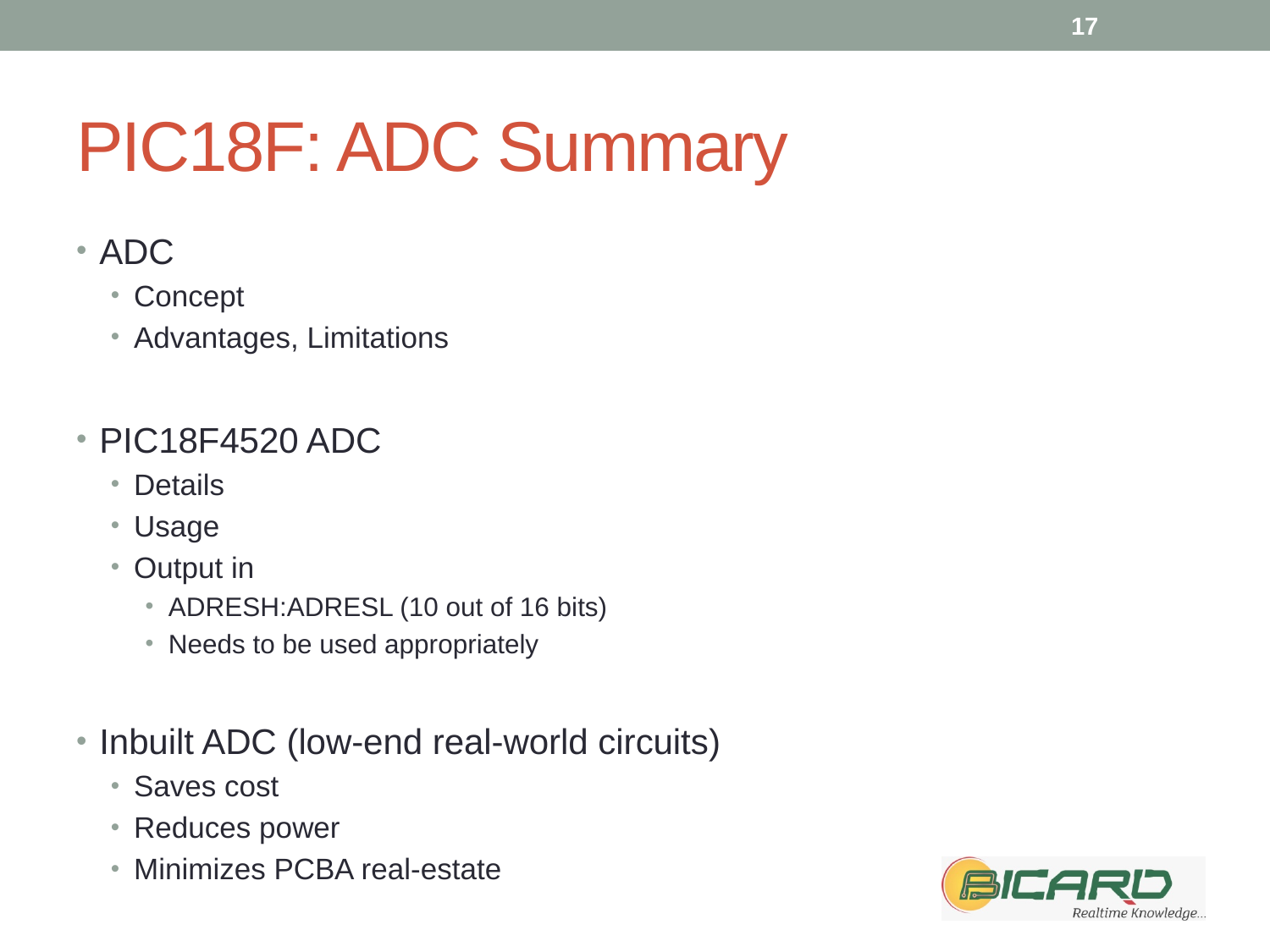

17
# PIC18F: ADC Summary
ADC
Concept
Advantages, Limitations

PIC18F4520 ADC
Details
Usage
Output in
ADRESH:ADRESL (10 out of 16 bits)
Needs to be used appropriately

Inbuilt ADC (low-end real-world circuits)
Saves cost
Reduces power
Minimizes PCBA real-estate